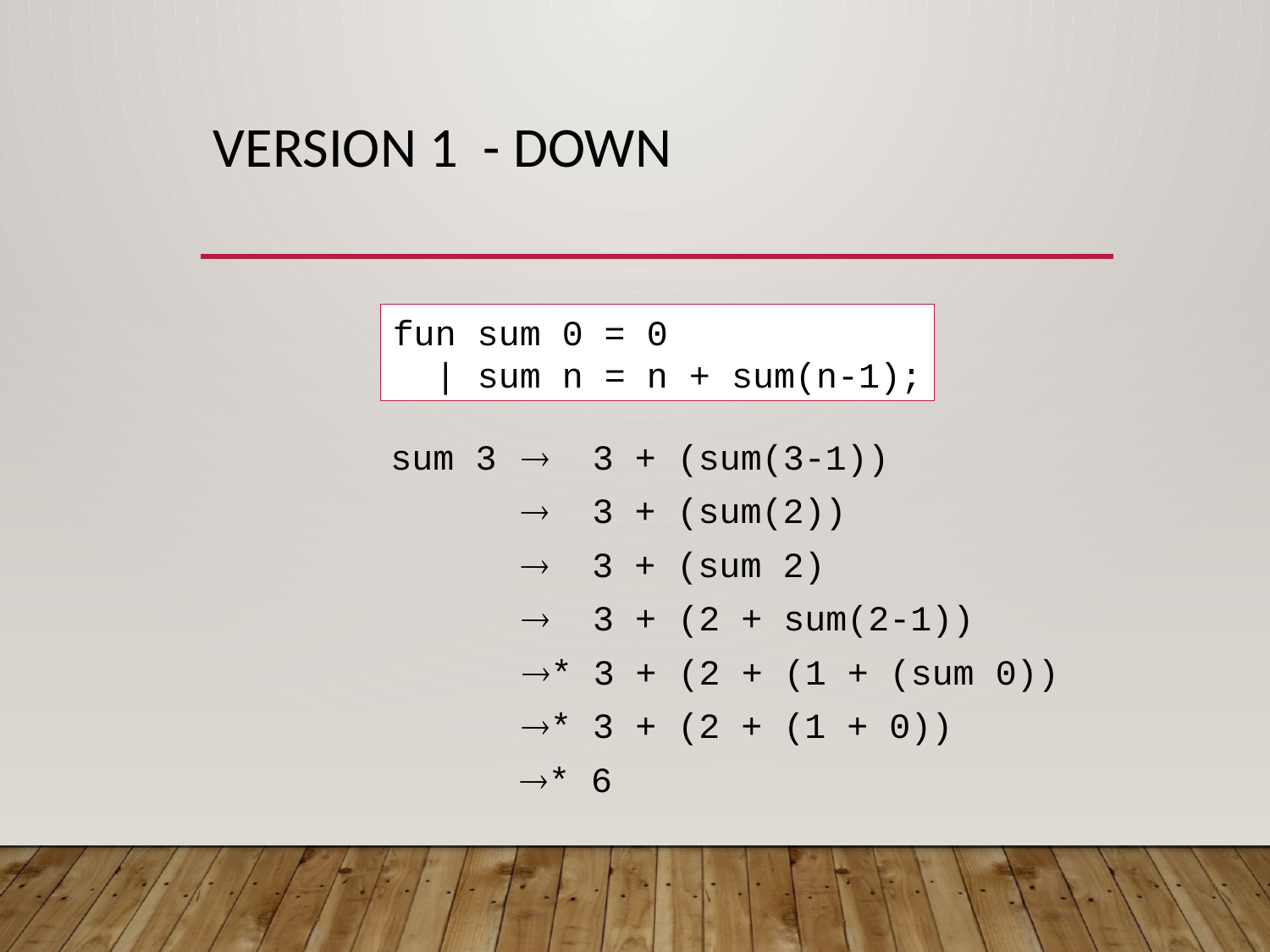

# Version 1  - Down
fun sum 0 = 0
  | sum n = n + sum(n-1);
sum 3
→  3 + (sum(3-1))
→  3 + (sum(2))
→  3 + (sum 2)
→  3 + (2 + sum(2-1))
→* 3 + (2 + (1 + (sum 0))
→* 3 + (2 + (1 + 0))
→* 6